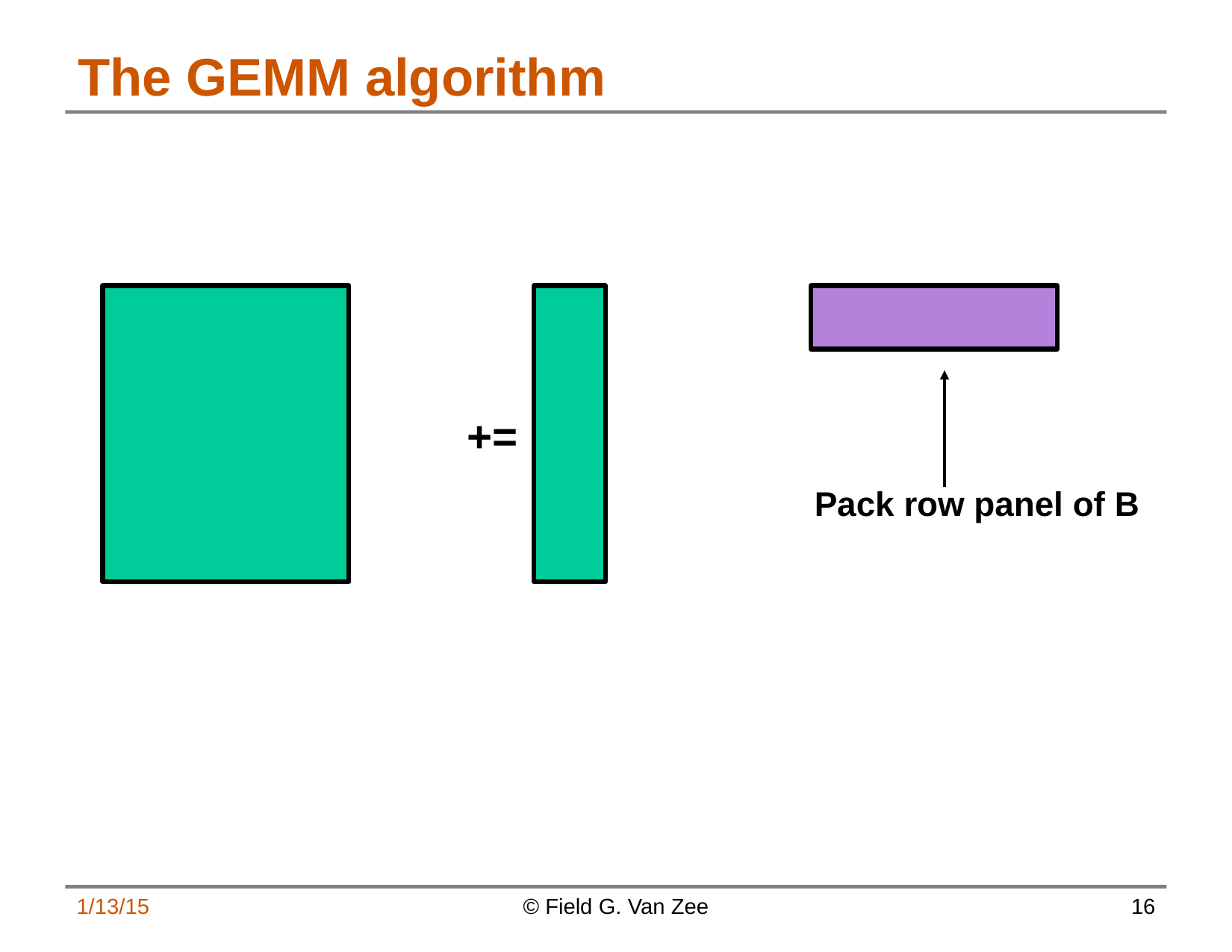

# The GEMM algorithm

+=
Pack row panel of B
1/13/15
© Field G. Van Zee
16